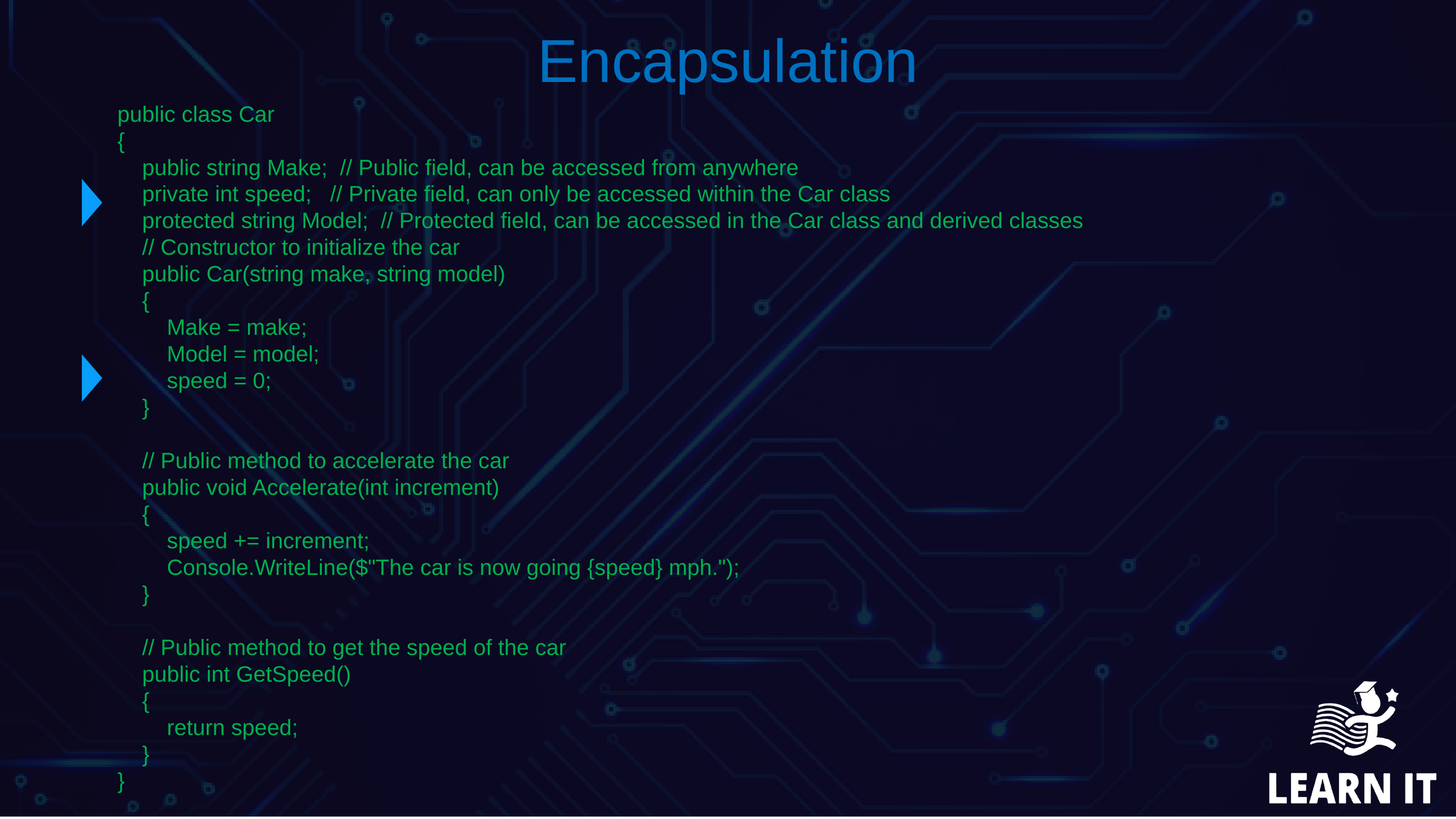

Encapsulation
public class Car
{
    public string Make;  // Public field, can be accessed from anywhere
    private int speed;   // Private field, can only be accessed within the Car class
    protected string Model;  // Protected field, can be accessed in the Car class and derived classes
    // Constructor to initialize the car
    public Car(string make, string model)
    {
        Make = make;
        Model = model;
        speed = 0;
    }

    // Public method to accelerate the car
    public void Accelerate(int increment)
    {
        speed += increment;
        Console.WriteLine($"The car is now going {speed} mph.");
    }

    // Public method to get the speed of the car
    public int GetSpeed()
    {
        return speed;
    }
}